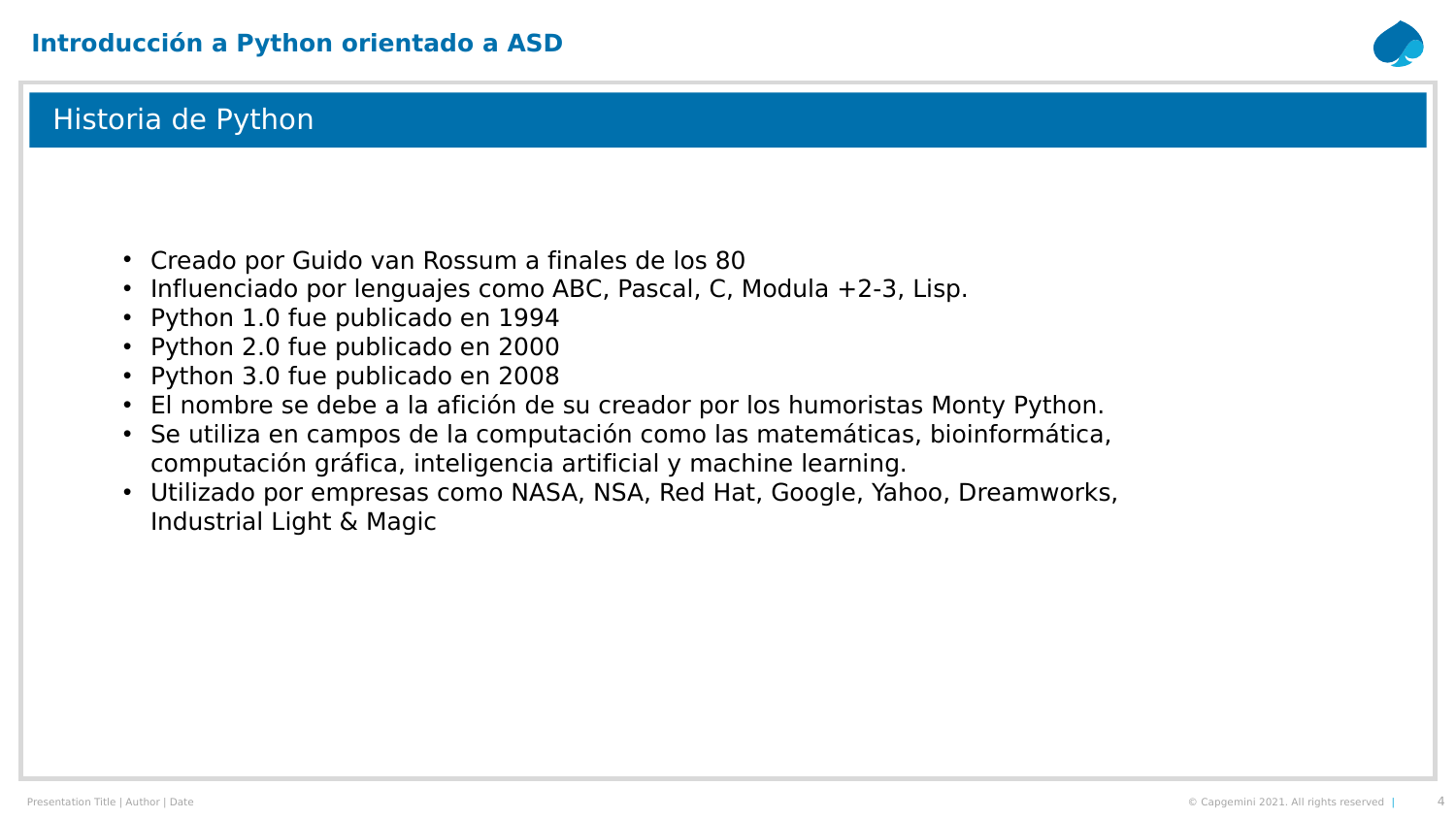

Introducción a Python orientado a ASD

# Historia de Python
Creado por Guido van Rossum a finales de los 80
Influenciado por lenguajes como ABC, Pascal, C, Modula +2-3, Lisp.
Python 1.0 fue publicado en 1994
Python 2.0 fue publicado en 2000
Python 3.0 fue publicado en 2008
El nombre se debe a la afición de su creador por los humoristas Monty Python.
Se utiliza en campos de la computación como las matemáticas, bioinformática, computación gráfica, inteligencia artificial y machine learning.
Utilizado por empresas como NASA, NSA, Red Hat, Google, Yahoo, Dreamworks, Industrial Light & Magic